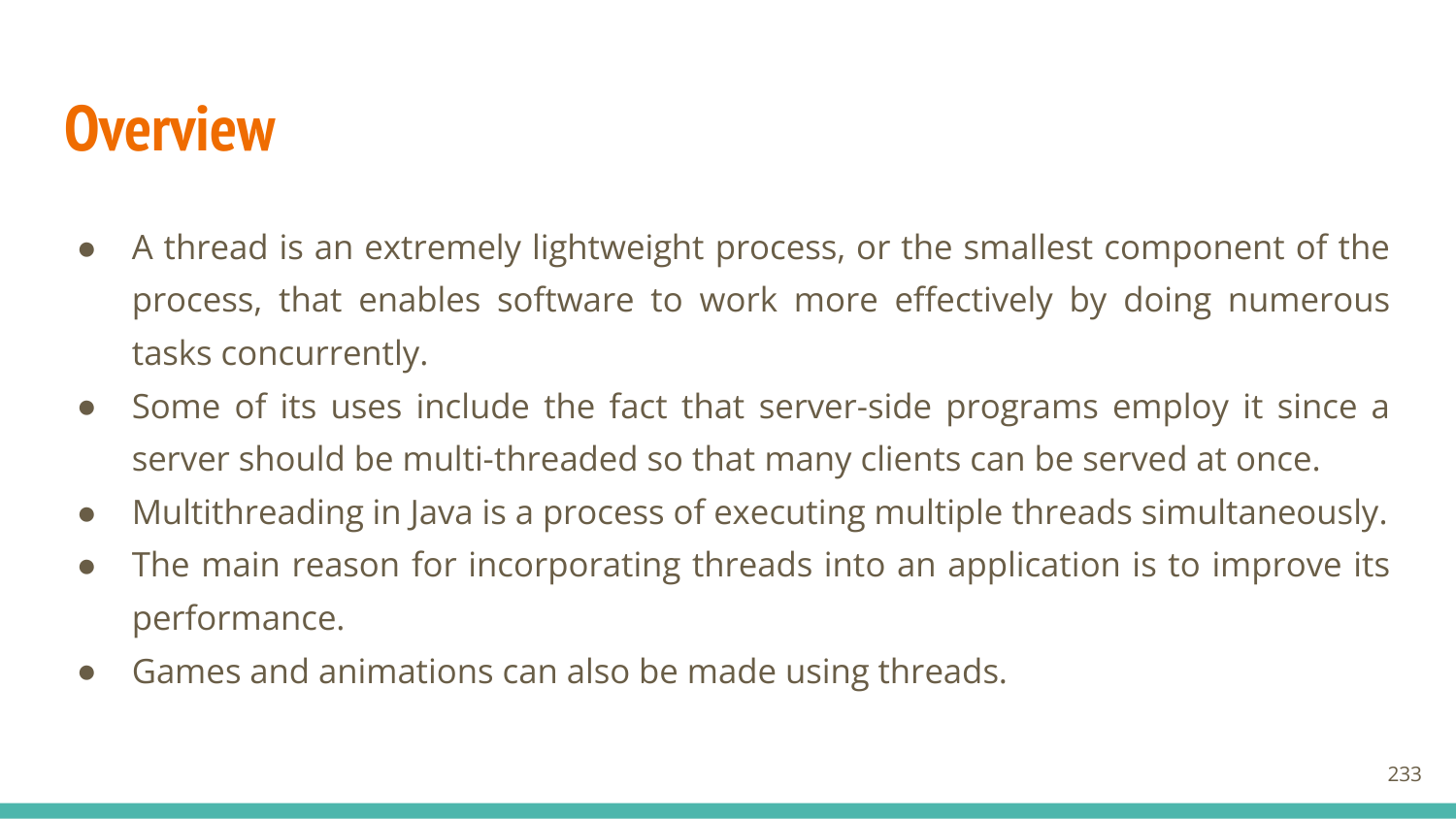

# Overview
A thread is an extremely lightweight process, or the smallest component of the process, that enables software to work more effectively by doing numerous tasks concurrently.
Some of its uses include the fact that server-side programs employ it since a server should be multi-threaded so that many clients can be served at once.
Multithreading in Java is a process of executing multiple threads simultaneously.
The main reason for incorporating threads into an application is to improve its performance.
Games and animations can also be made using threads.
233